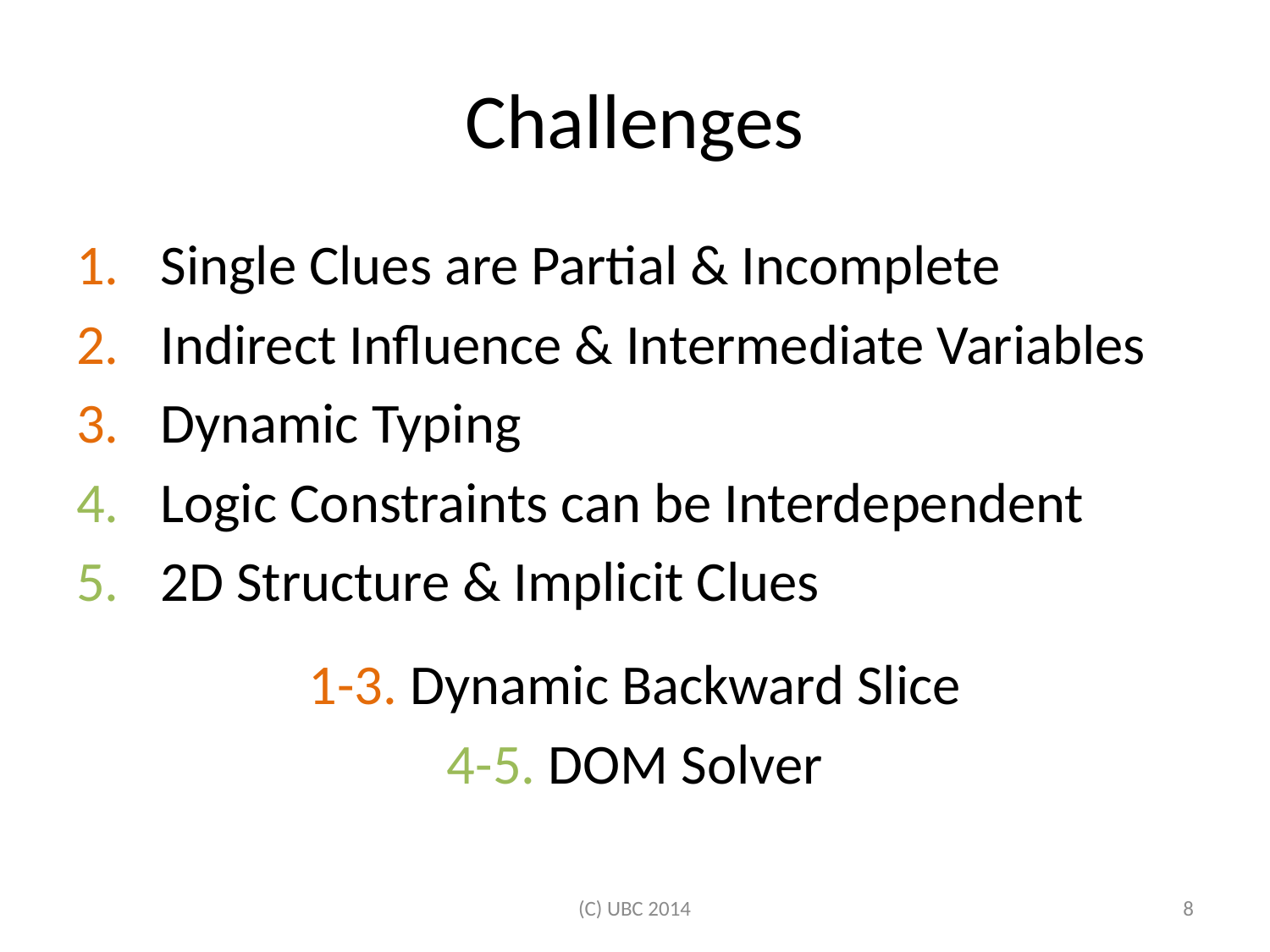

# Challenges
 Single Clues are Partial & Incomplete
 Indirect Influence & Intermediate Variables
 Dynamic Typing
 Logic Constraints can be Interdependent
 2D Structure & Implicit Clues

1-3. Dynamic Backward Slice
4-5. DOM Solver
(C) UBC 2014
8